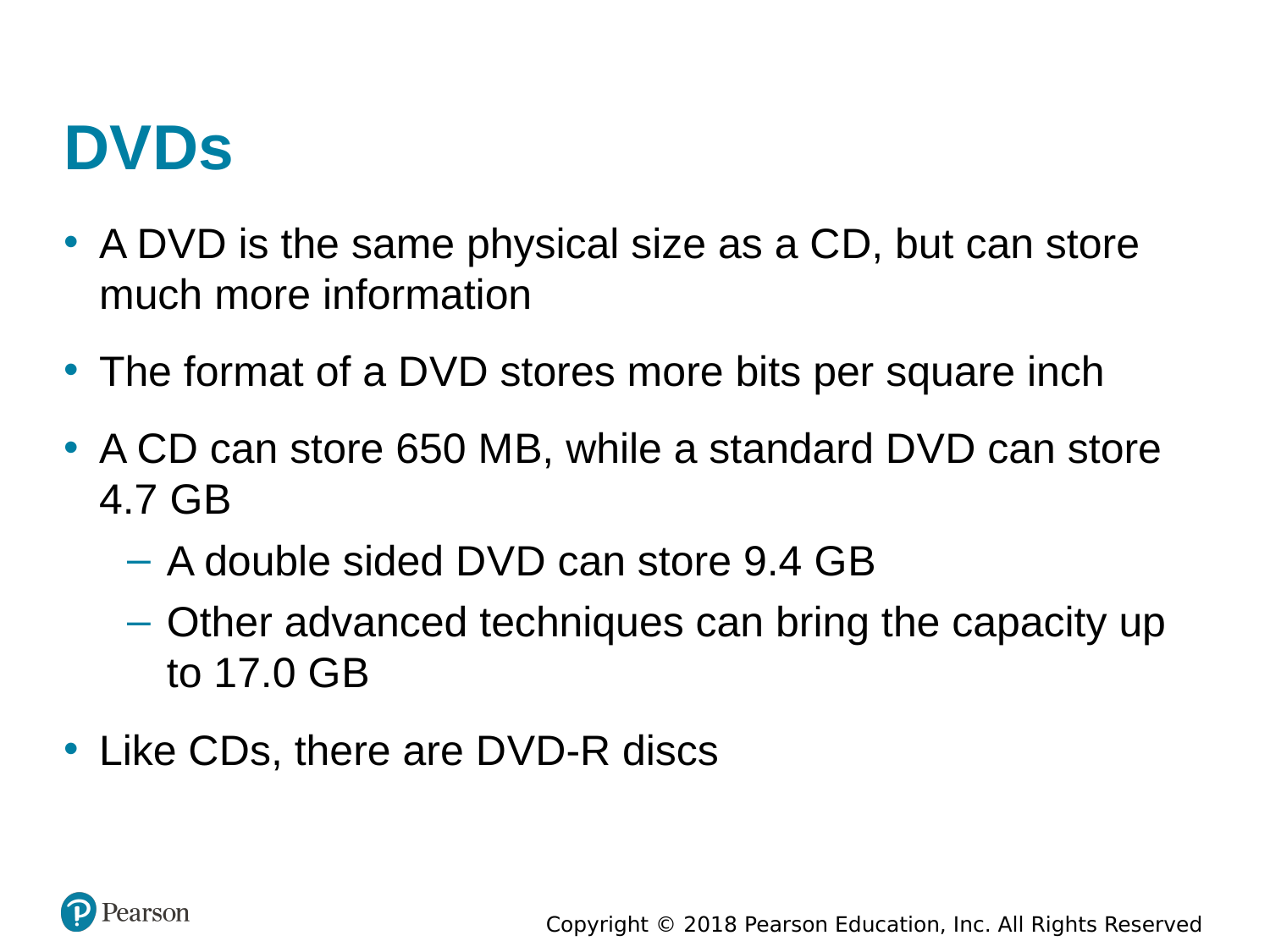

# D V Ds
A D V D is the same physical size as a C D, but can store much more information
The format of a D V D stores more bits per square inch
A C D can store 650 M B, while a standard D V D can store 4.7 G B
A double sided D V D can store 9.4 G B
Other advanced techniques can bring the capacity up to 17.0 G B
Like C Ds, there are D V D-R discs